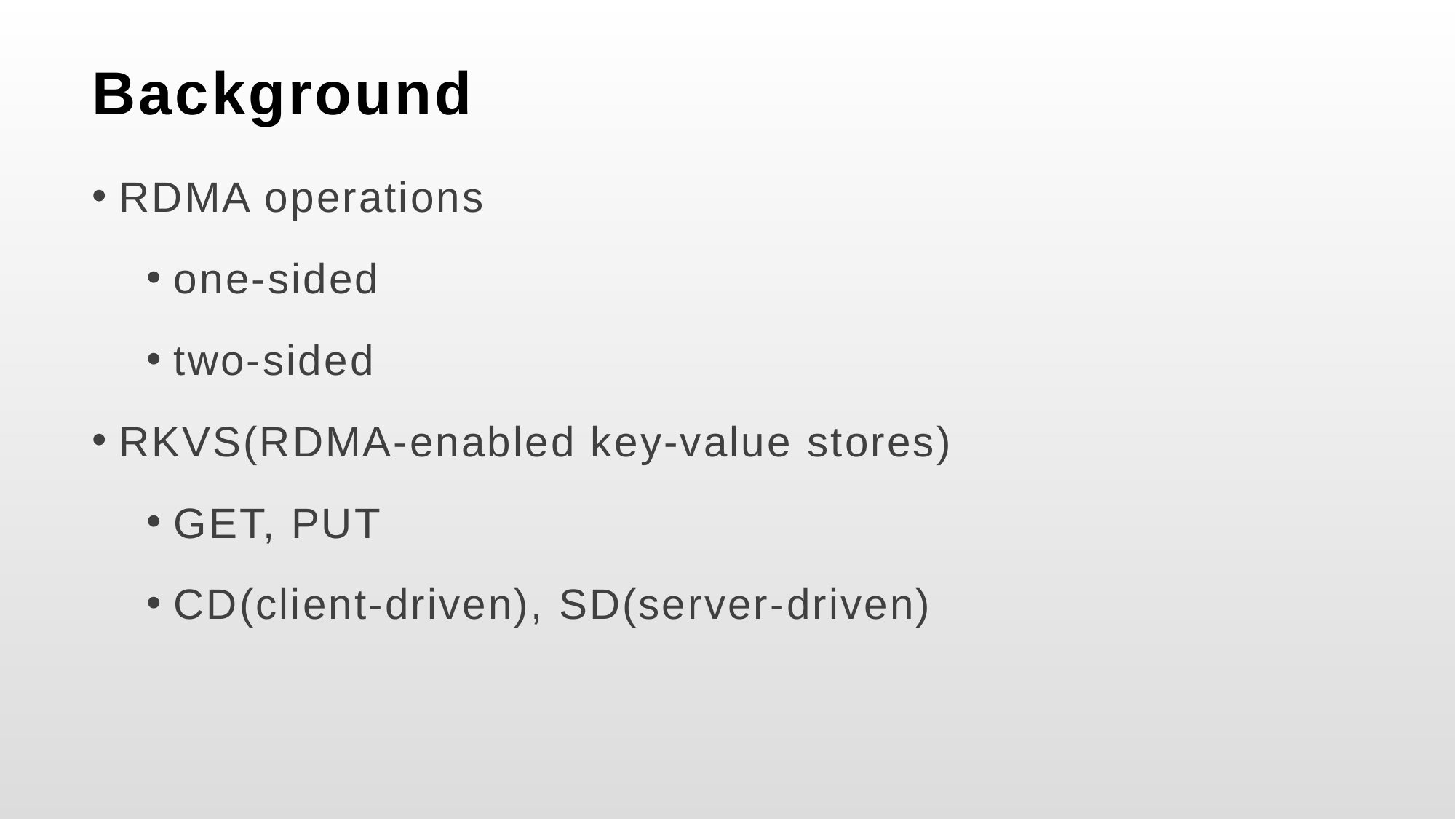

# Background
RDMA operations
one-sided
two-sided
RKVS(RDMA-enabled key-value stores)
GET, PUT
CD(client-driven), SD(server-driven)